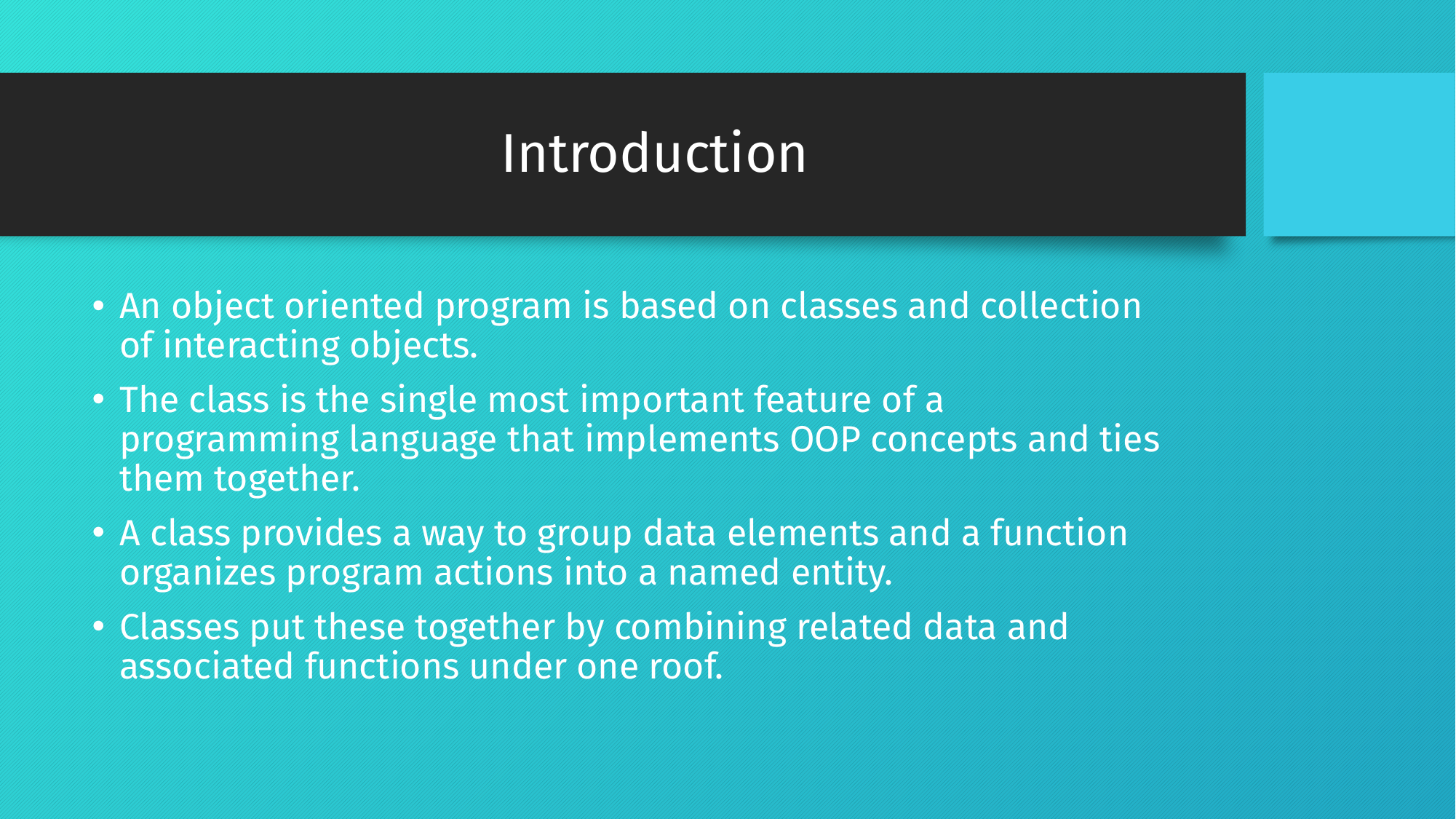

# Introduction
An object oriented program is based on classes and collection of interacting objects.
The class is the single most important feature of a programming language that implements OOP concepts and ties them together.
A class provides a way to group data elements and a function organizes program actions into a named entity.
Classes put these together by combining related data and associated functions under one roof.